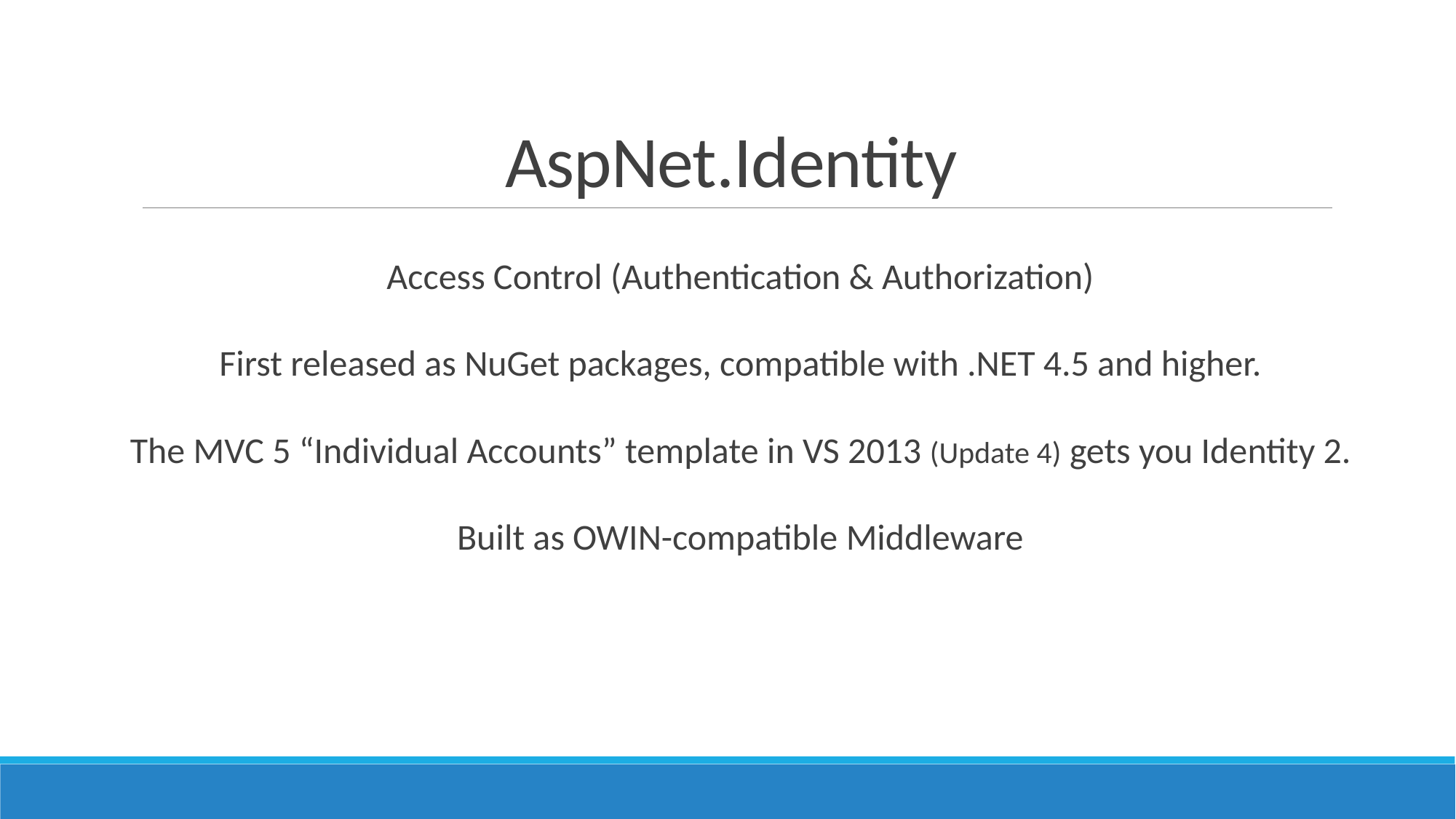

# AspNet.Identity
Access Control (Authentication & Authorization)
First released as NuGet packages, compatible with .NET 4.5 and higher.
The MVC 5 “Individual Accounts” template in VS 2013 (Update 4) gets you Identity 2.
Built as OWIN-compatible Middleware